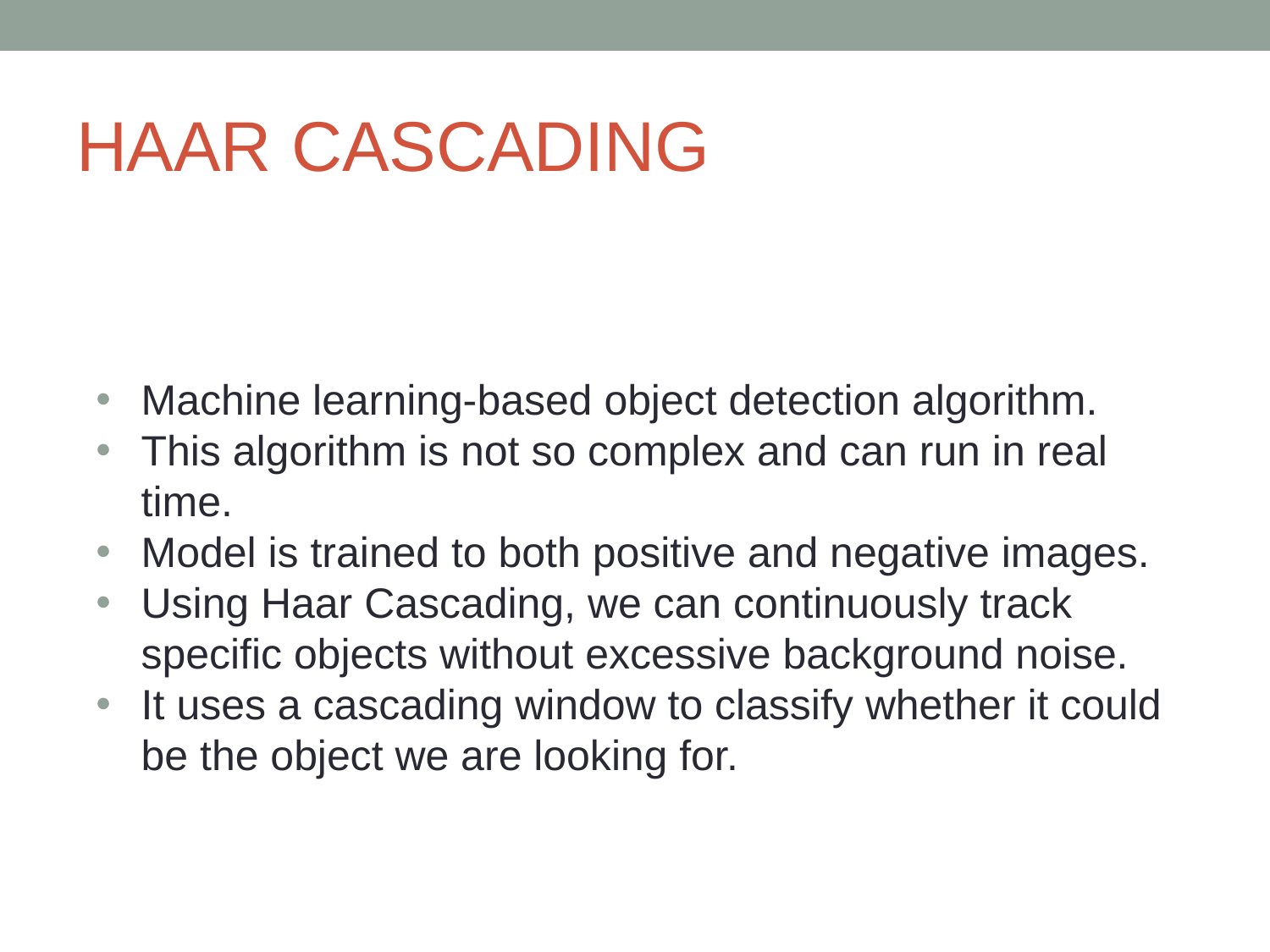

# HAAR CASCADING
Machine learning-based object detection algorithm.
This algorithm is not so complex and can run in real time.
Model is trained to both positive and negative images.
Using Haar Cascading, we can continuously track specific objects without excessive background noise.
It uses a cascading window to classify whether it could be the object we are looking for.